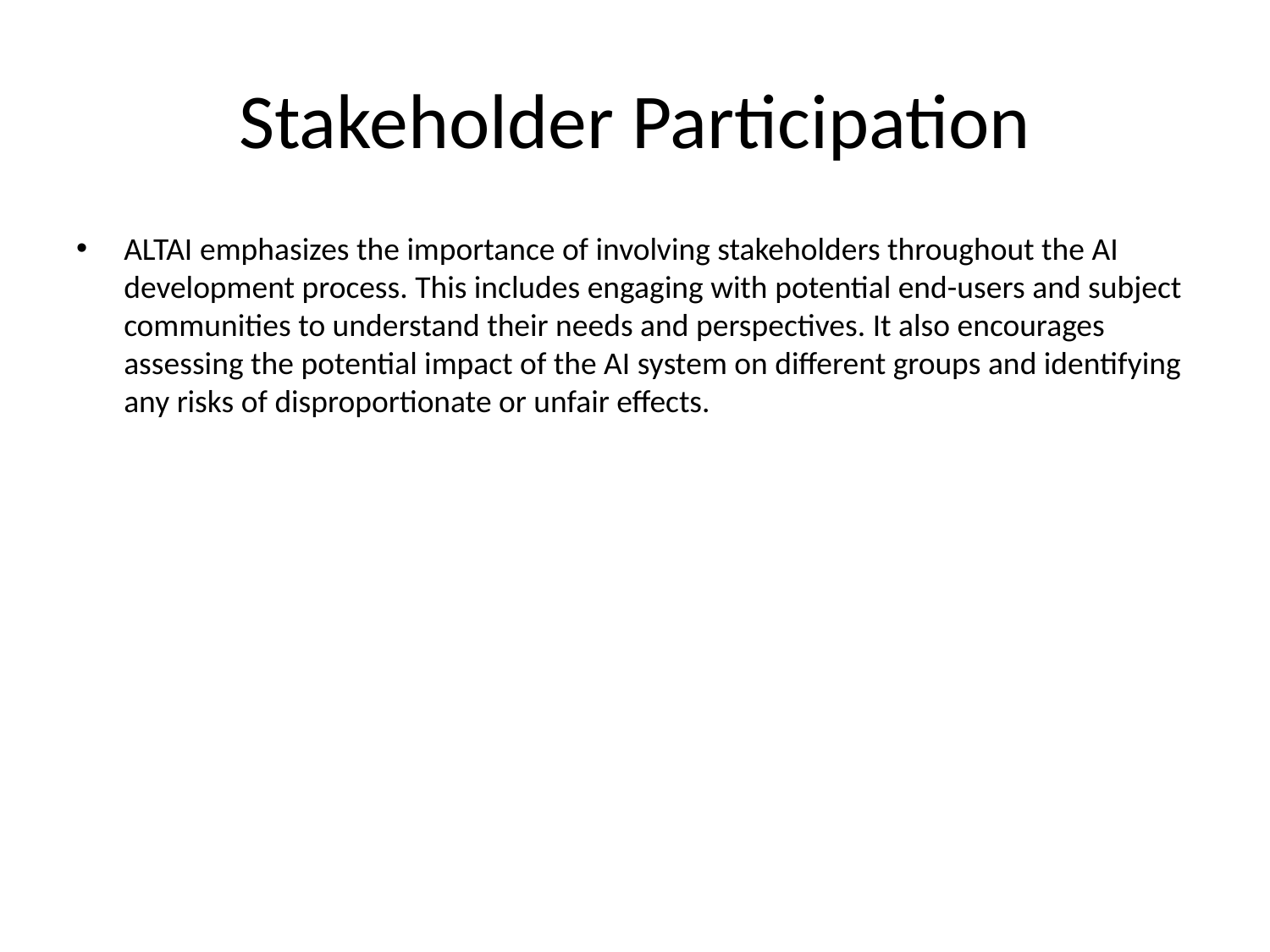

# Stakeholder Participation
ALTAI emphasizes the importance of involving stakeholders throughout the AI development process. This includes engaging with potential end-users and subject communities to understand their needs and perspectives. It also encourages assessing the potential impact of the AI system on different groups and identifying any risks of disproportionate or unfair effects.